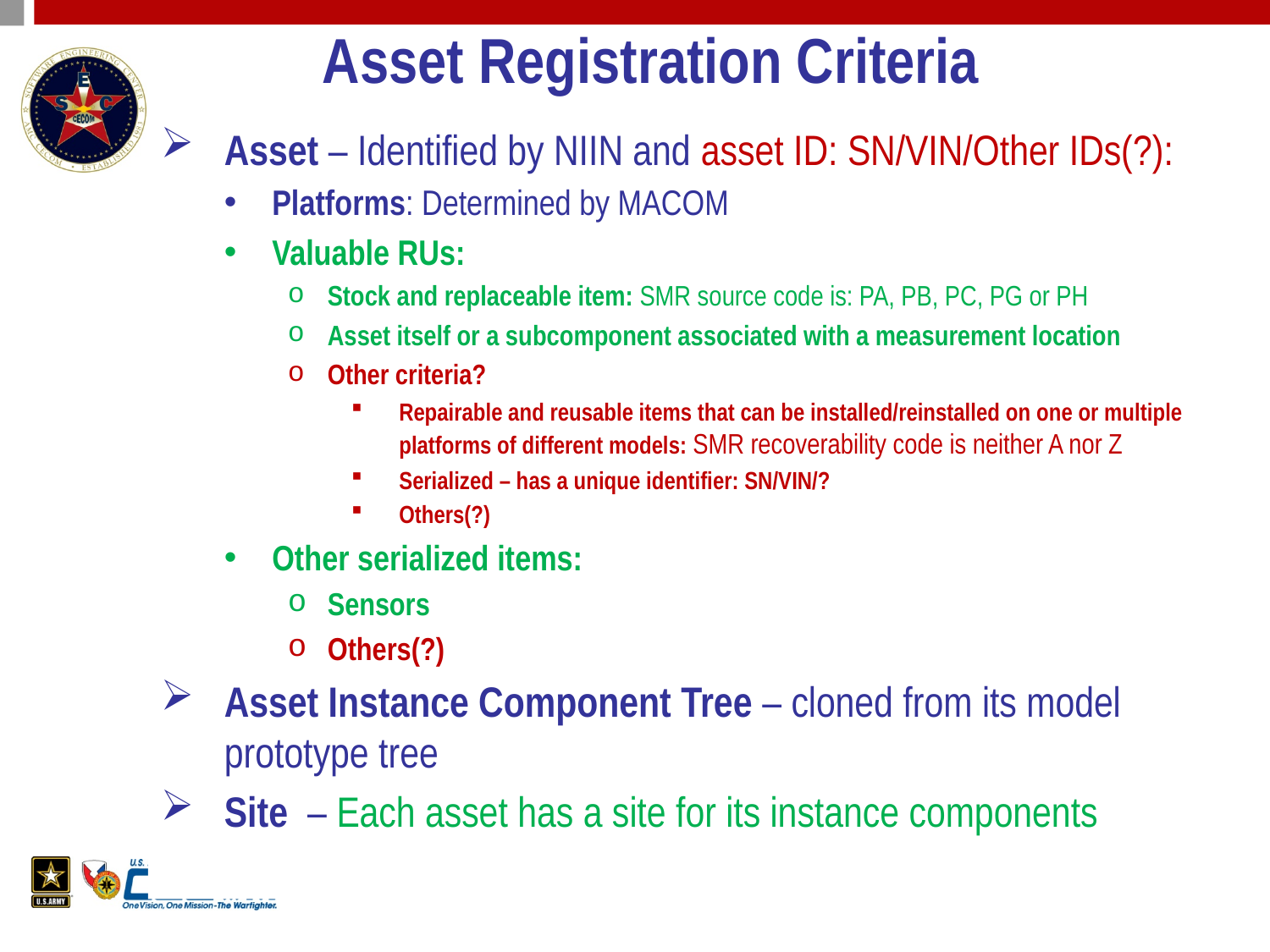

# Asset Registration Criteria
Asset – Identified by NIIN and asset ID: SN/VIN/Other IDs(?):
Platforms: Determined by MACOM
Valuable RUs:
Stock and replaceable item: SMR source code is: PA, PB, PC, PG or PH
Asset itself or a subcomponent associated with a measurement location
Other criteria?
Repairable and reusable items that can be installed/reinstalled on one or multiple platforms of different models: SMR recoverability code is neither A nor Z
Serialized – has a unique identifier: SN/VIN/?
Others(?)
Other serialized items:
Sensors
Others(?)
Asset Instance Component Tree – cloned from its model prototype tree
Site  – Each asset has a site for its instance components